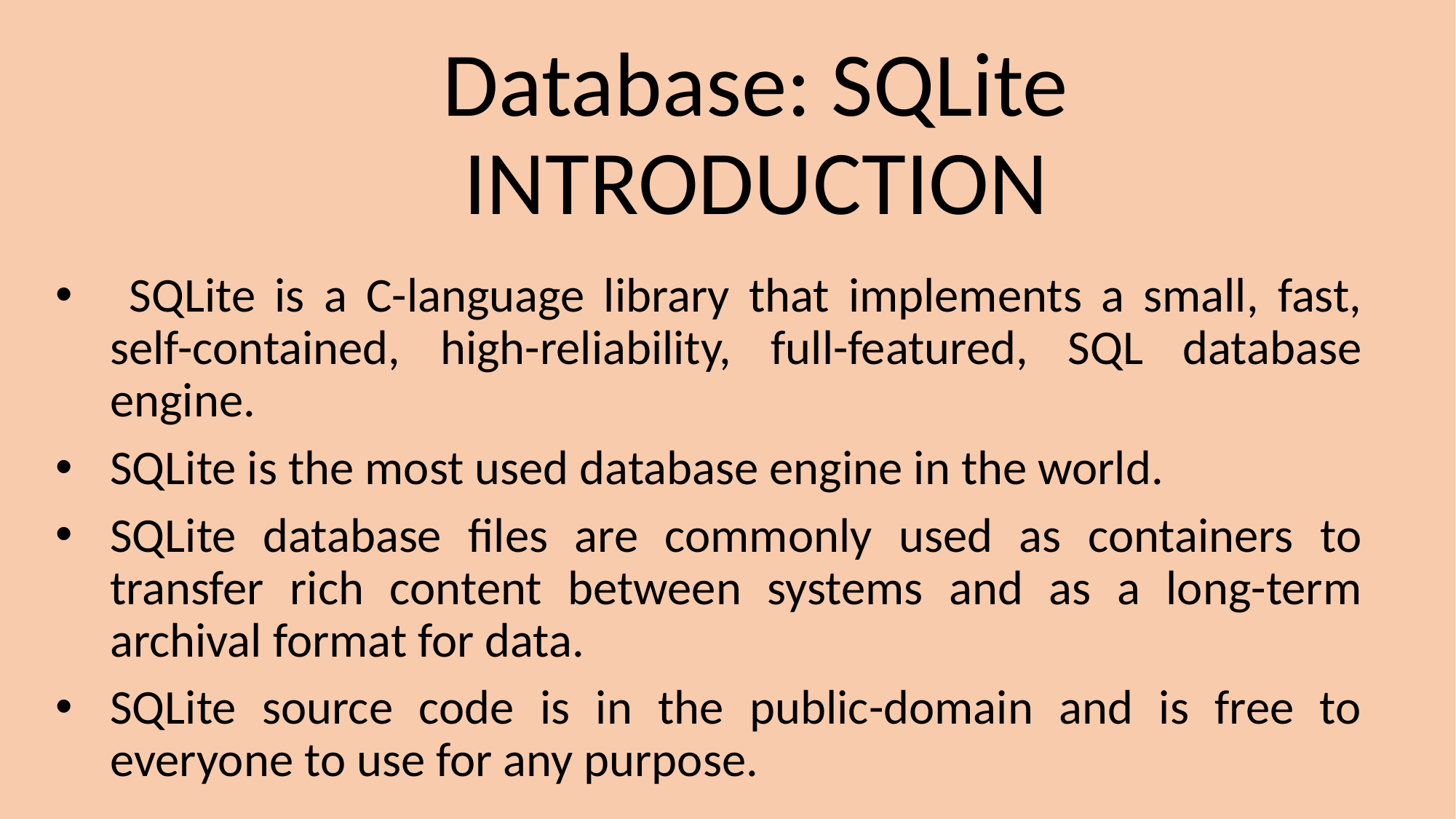

# Database: SQLite INTRODUCTION
 SQLite is a C-language library that implements a small, fast, self-contained, high-reliability, full-featured, SQL database engine.
SQLite is the most used database engine in the world.
SQLite database files are commonly used as containers to transfer rich content between systems and as a long-term archival format for data.
SQLite source code is in the public-domain and is free to everyone to use for any purpose.